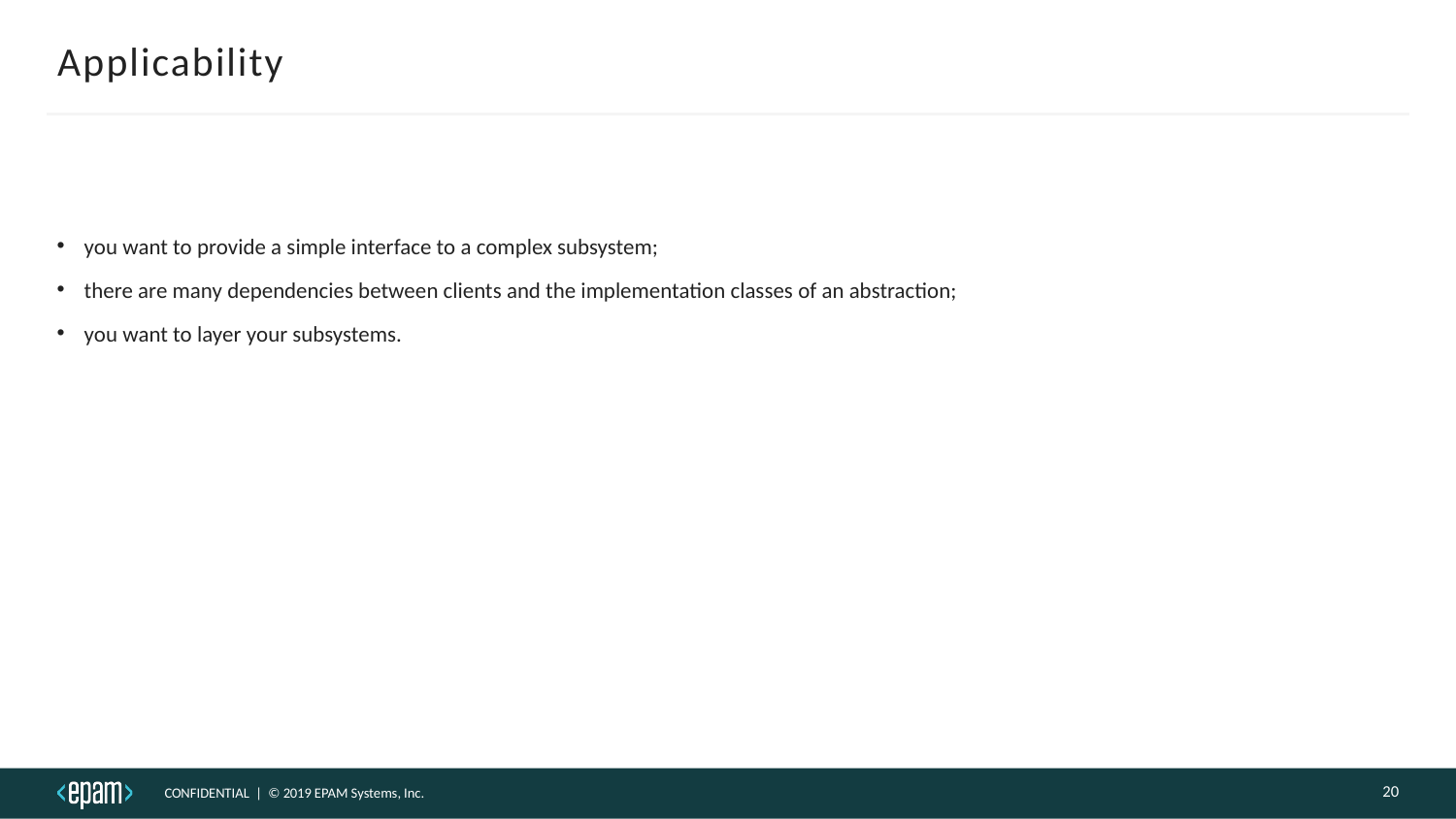

# Applicability
you want to provide a simple interface to a complex subsystem;
there are many dependencies between clients and the implementation classes of an abstraction;
you want to layer your subsystems.
20